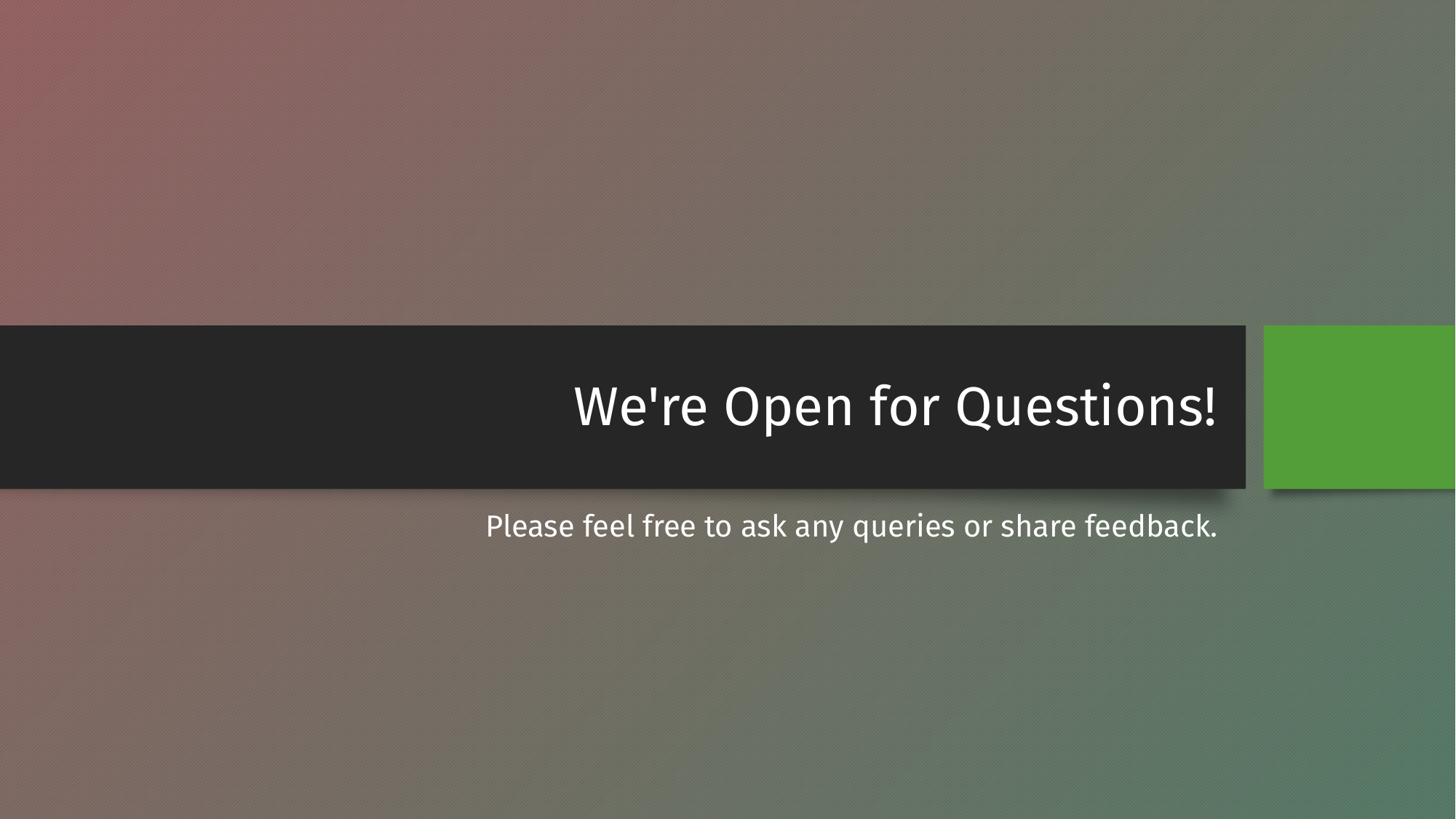

# We're Open for Questions!
Please feel free to ask any queries or share feedback.